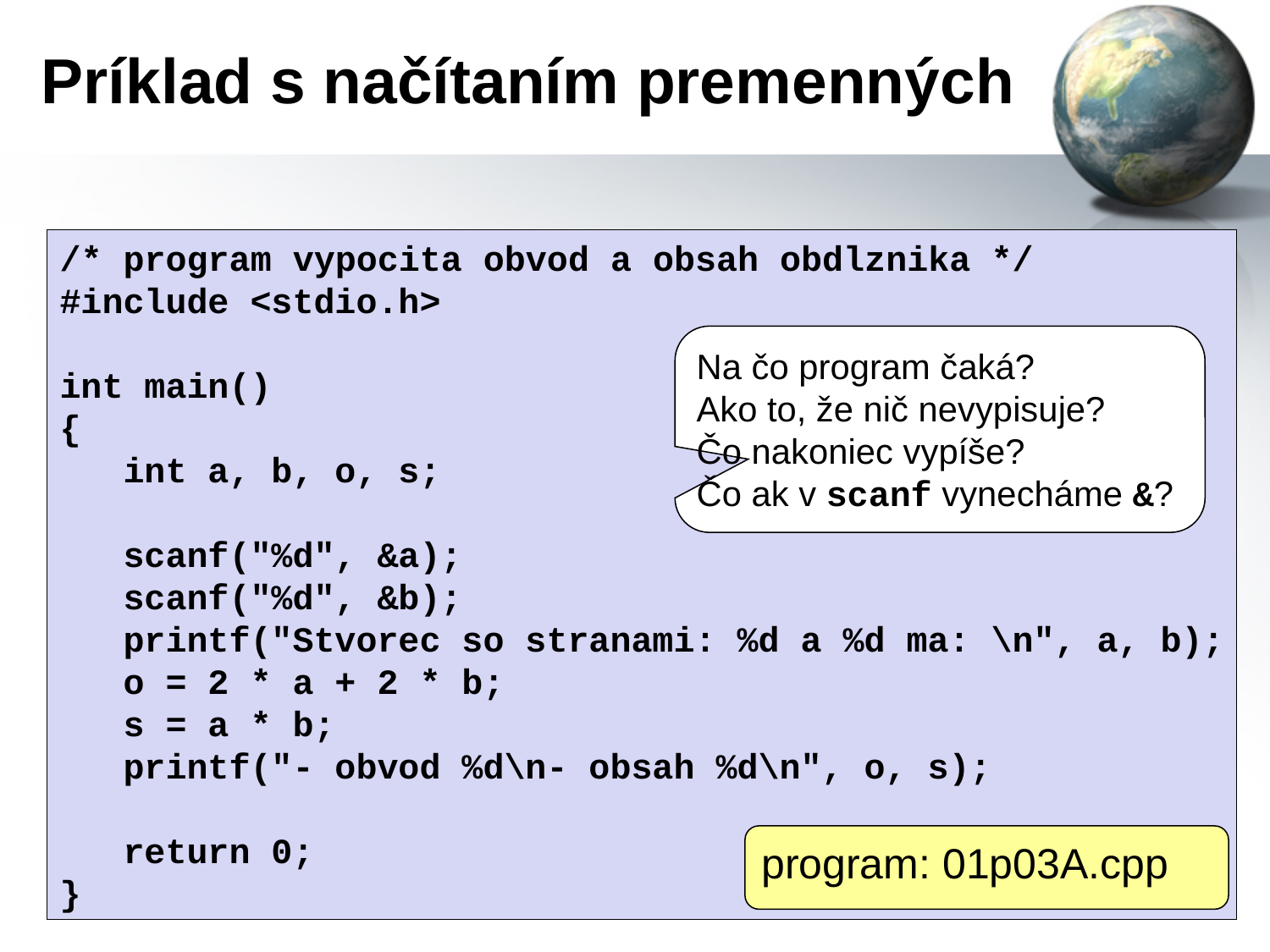

# Príklad s načítaním premenných
/* program vypocita obvod a obsah obdlznika */
#include <stdio.h>

int main()
{
   int a, b, o, s;

   scanf("%d", &a);
   scanf("%d", &b);
   printf("Stvorec so stranami: %d a %d ma: \n", a, b);
   o = 2 * a + 2 * b;
   s = a * b;
   printf("- obvod %d\n- obsah %d\n", o, s);

   return 0;
}
Na čo program čaká?
Ako to, že nič nevypisuje?
Čo nakoniec vypíše?
Čo ak v scanf vynecháme &?
program: 01p03A.cpp